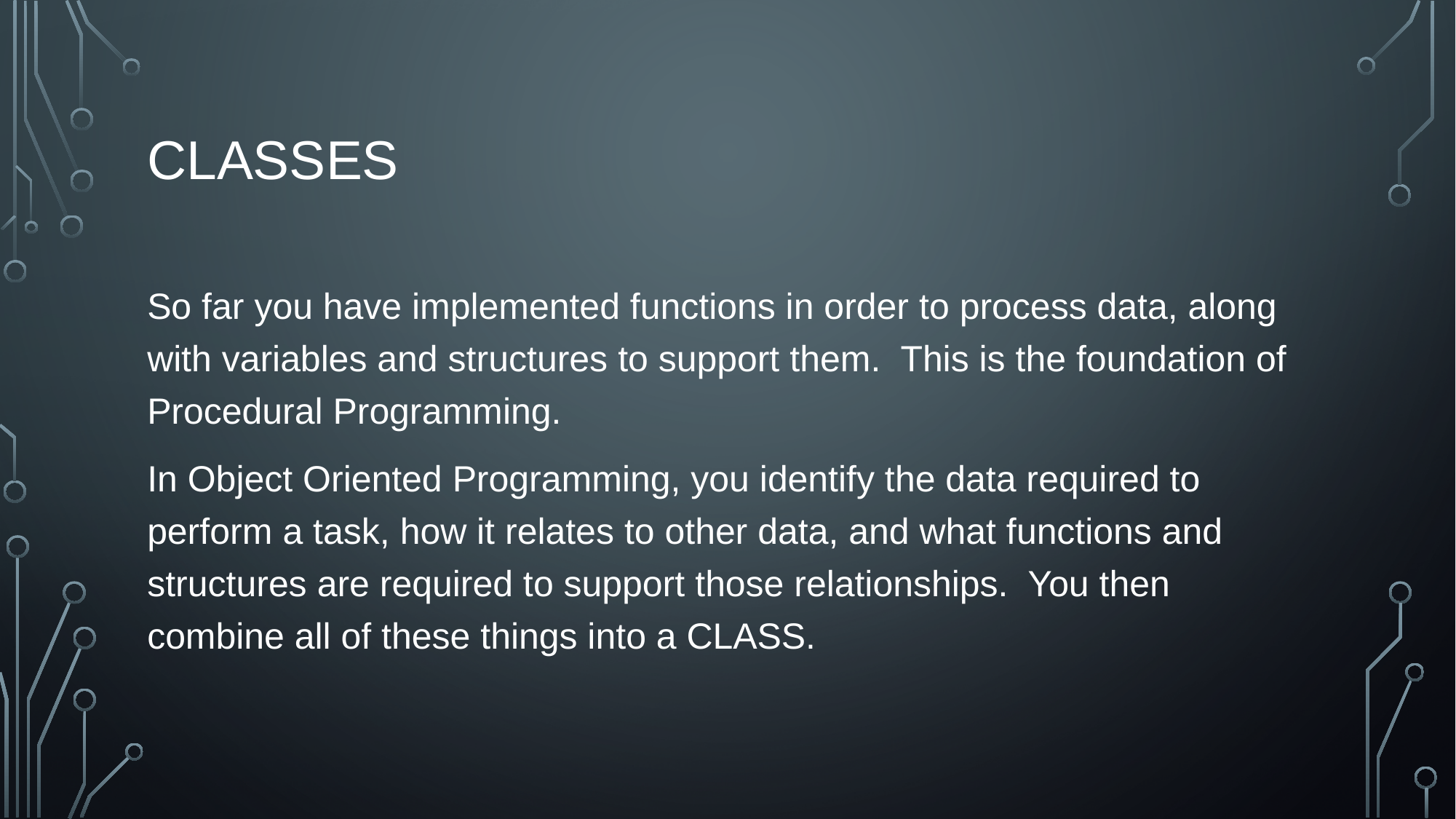

# classes
So far you have implemented functions in order to process data, along with variables and structures to support them.  This is the foundation of Procedural Programming.
In Object Oriented Programming, you identify the data required to perform a task, how it relates to other data, and what functions and structures are required to support those relationships.  You then combine all of these things into a CLASS.